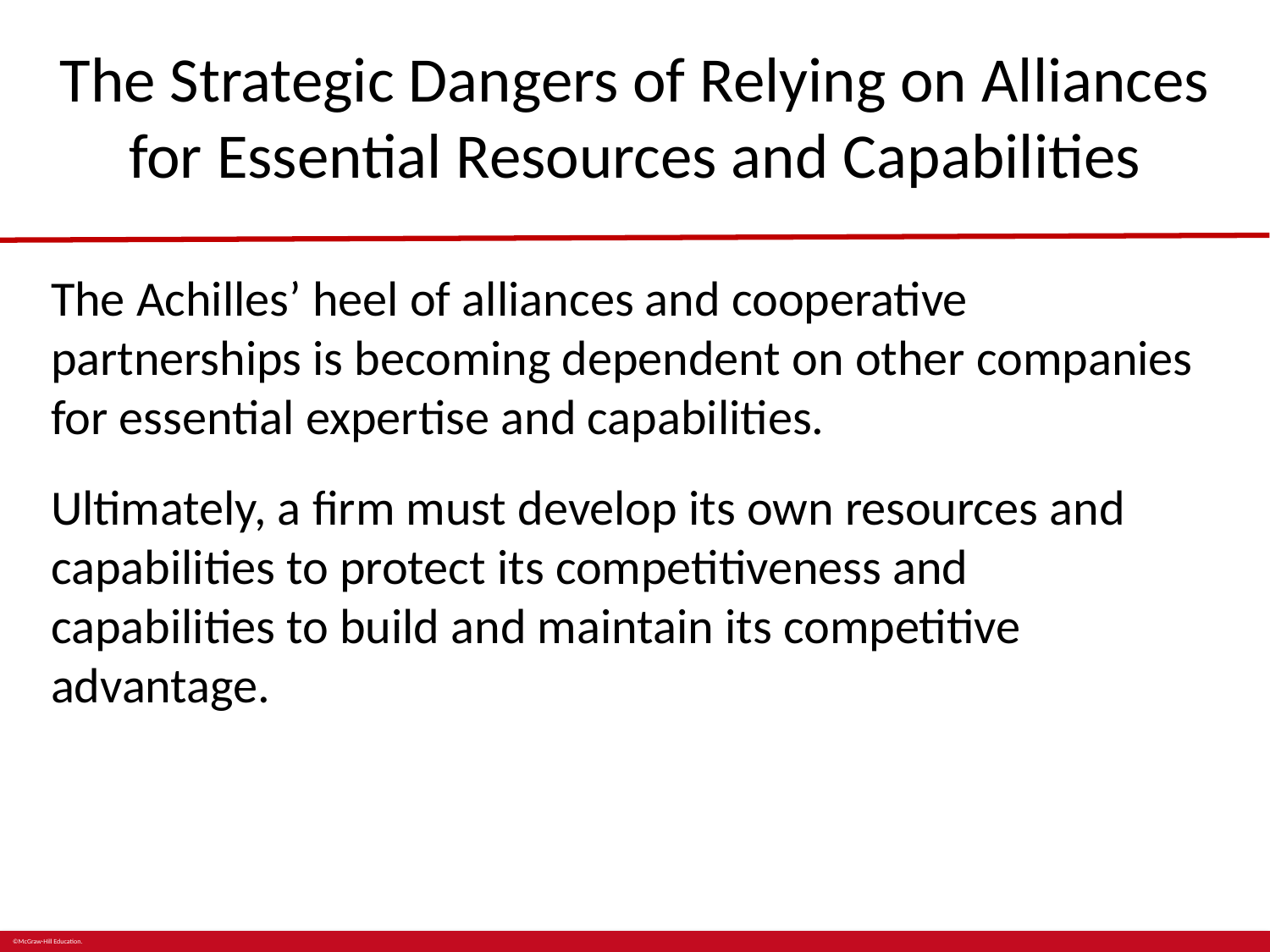

# The Strategic Dangers of Relying on Alliances for Essential Resources and Capabilities
The Achilles’ heel of alliances and cooperative partnerships is becoming dependent on other companies for essential expertise and capabilities.
Ultimately, a firm must develop its own resources and capabilities to protect its competitiveness and capabilities to build and maintain its competitive advantage.